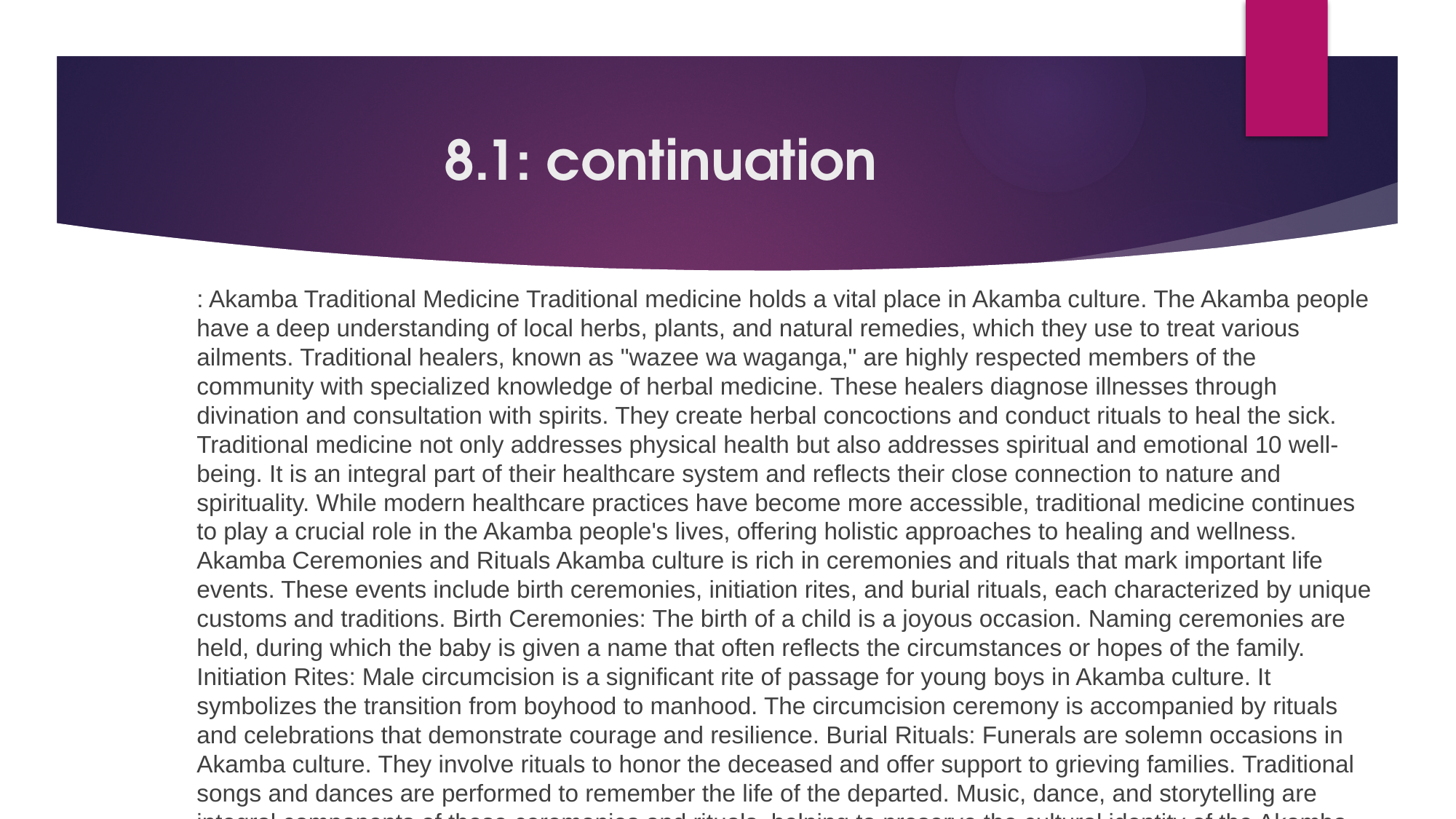

# 8.1: continuation
: Akamba Traditional Medicine Traditional medicine holds a vital place in Akamba culture. The Akamba people have a deep understanding of local herbs, plants, and natural remedies, which they use to treat various ailments. Traditional healers, known as "wazee wa waganga," are highly respected members of the community with specialized knowledge of herbal medicine. These healers diagnose illnesses through divination and consultation with spirits. They create herbal concoctions and conduct rituals to heal the sick. Traditional medicine not only addresses physical health but also addresses spiritual and emotional 10 well-being. It is an integral part of their healthcare system and reflects their close connection to nature and spirituality. While modern healthcare practices have become more accessible, traditional medicine continues to play a crucial role in the Akamba people's lives, offering holistic approaches to healing and wellness. Akamba Ceremonies and Rituals Akamba culture is rich in ceremonies and rituals that mark important life events. These events include birth ceremonies, initiation rites, and burial rituals, each characterized by unique customs and traditions. Birth Ceremonies: The birth of a child is a joyous occasion. Naming ceremonies are held, during which the baby is given a name that often reflects the circumstances or hopes of the family. Initiation Rites: Male circumcision is a significant rite of passage for young boys in Akamba culture. It symbolizes the transition from boyhood to manhood. The circumcision ceremony is accompanied by rituals and celebrations that demonstrate courage and resilience. Burial Rituals: Funerals are solemn occasions in Akamba culture. They involve rituals to honor the deceased and offer support to grieving families. Traditional songs and dances are performed to remember the life of the departed. Music, dance, and storytelling are integral components of these ceremonies and rituals, helping to preserve the cultural identity of the Akamba people and connect generations.